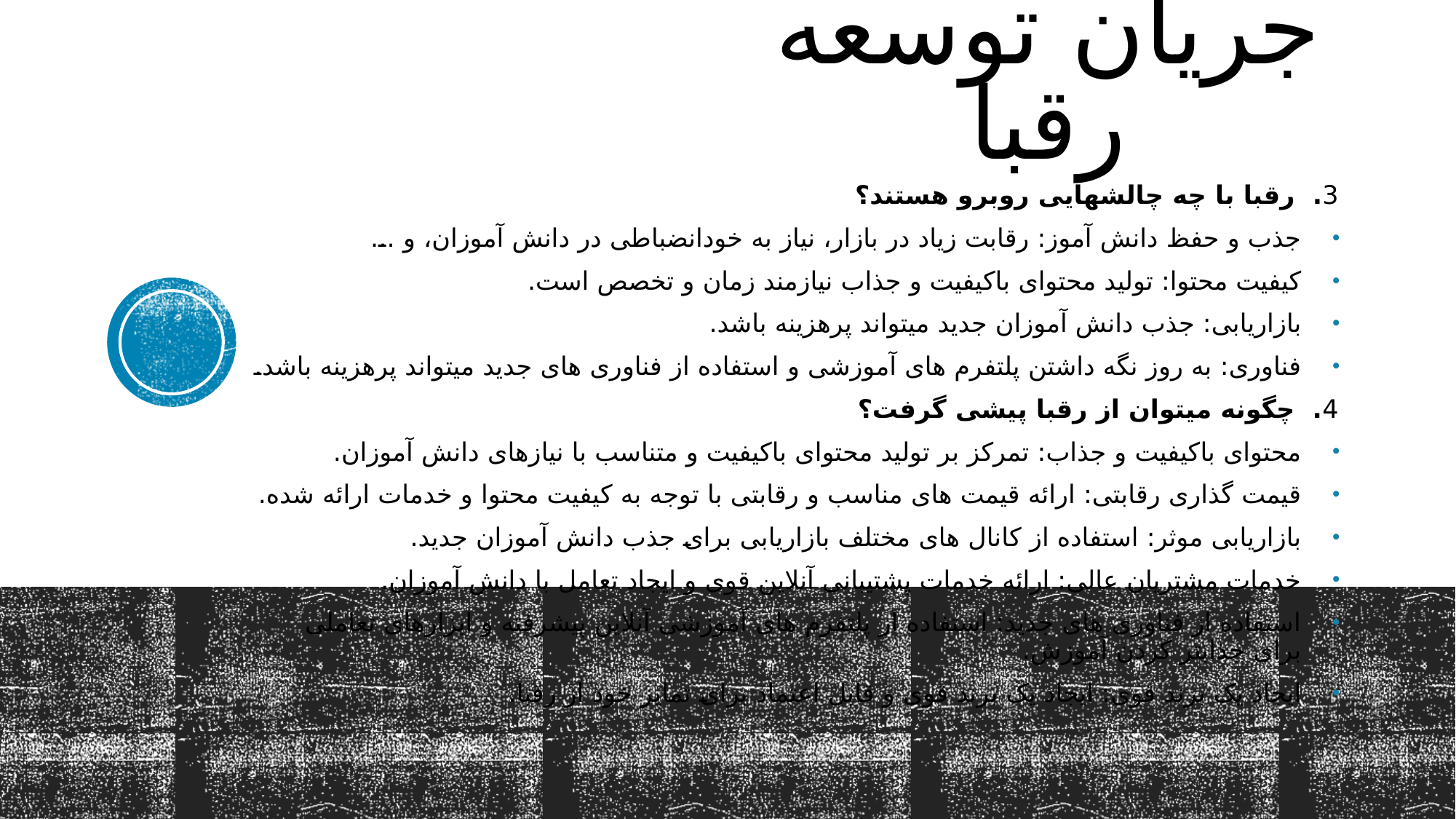

# جریان توسعه رقبا
3.  رقبا با چه چالشهایی روبرو هستند؟
جذب و حفظ دانش آموز: رقابت زیاد در بازار، نیاز به خودانضباطی در دانش آموزان، و ...
کیفیت محتوا: تولید محتوای باکیفیت و جذاب نیازمند زمان و تخصص است.
بازاریابی: جذب دانش آموزان جدید میتواند پرهزینه باشد.
فناوری: به روز نگه داشتن پلتفرم های آموزشی و استفاده از فناوری های جدید میتواند پرهزینه باشد.
4.  چگونه میتوان از رقبا پیشی گرفت؟
محتوای باکیفیت و جذاب: تمرکز بر تولید محتوای باکیفیت و متناسب با نیازهای دانش آموزان.
قیمت گذاری رقابتی: ارائه قیمت های مناسب و رقابتی با توجه به کیفیت محتوا و خدمات ارائه شده.
بازاریابی موثر: استفاده از کانال های مختلف بازاریابی برای جذب دانش آموزان جدید.
خدمات مشتریان عالی: ارائه خدمات پشتیبانی آنلاین قوی و ایجاد تعامل با دانش آموزان.
استفاده از فناوری های جدید: استفاده از پلتفرم های آموزشی آنلاین پیشرفته و ابزارهای تعاملی برای جذابتر کردن آموزش.
ایجاد یک برند قوی: ایجاد یک برند قوی و قابل اعتماد برای تمایز خود از رقبا.